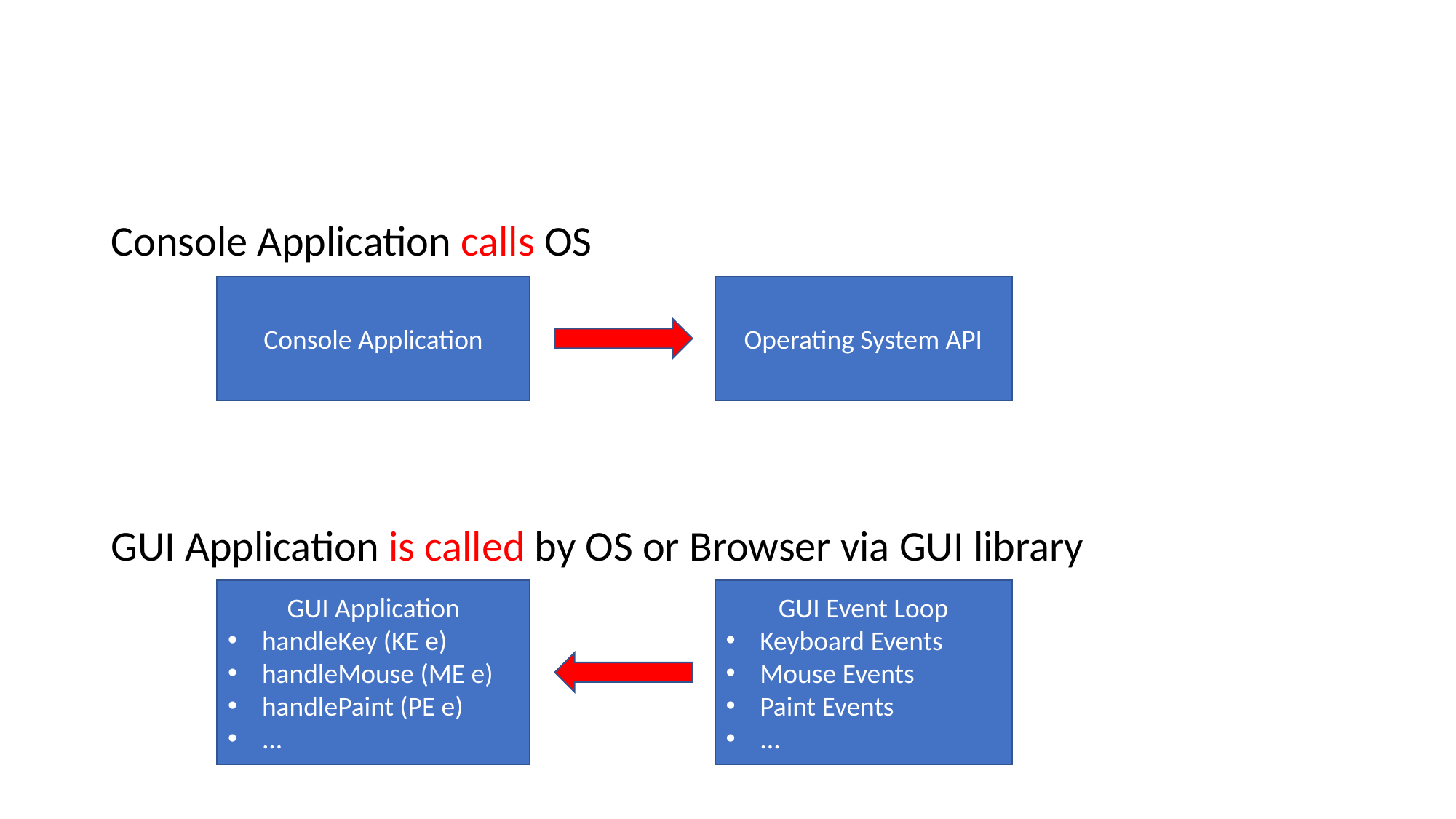

Console Application calls OS

GUI Application is called by OS or Browser via GUI library
Operating System API
Console Application

GUI Event Loop
Keyboard Events
Mouse Events
Paint Events
...
GUI Application
handleKey (KE e)
handleMouse (ME e)
handlePaint (PE e)
...